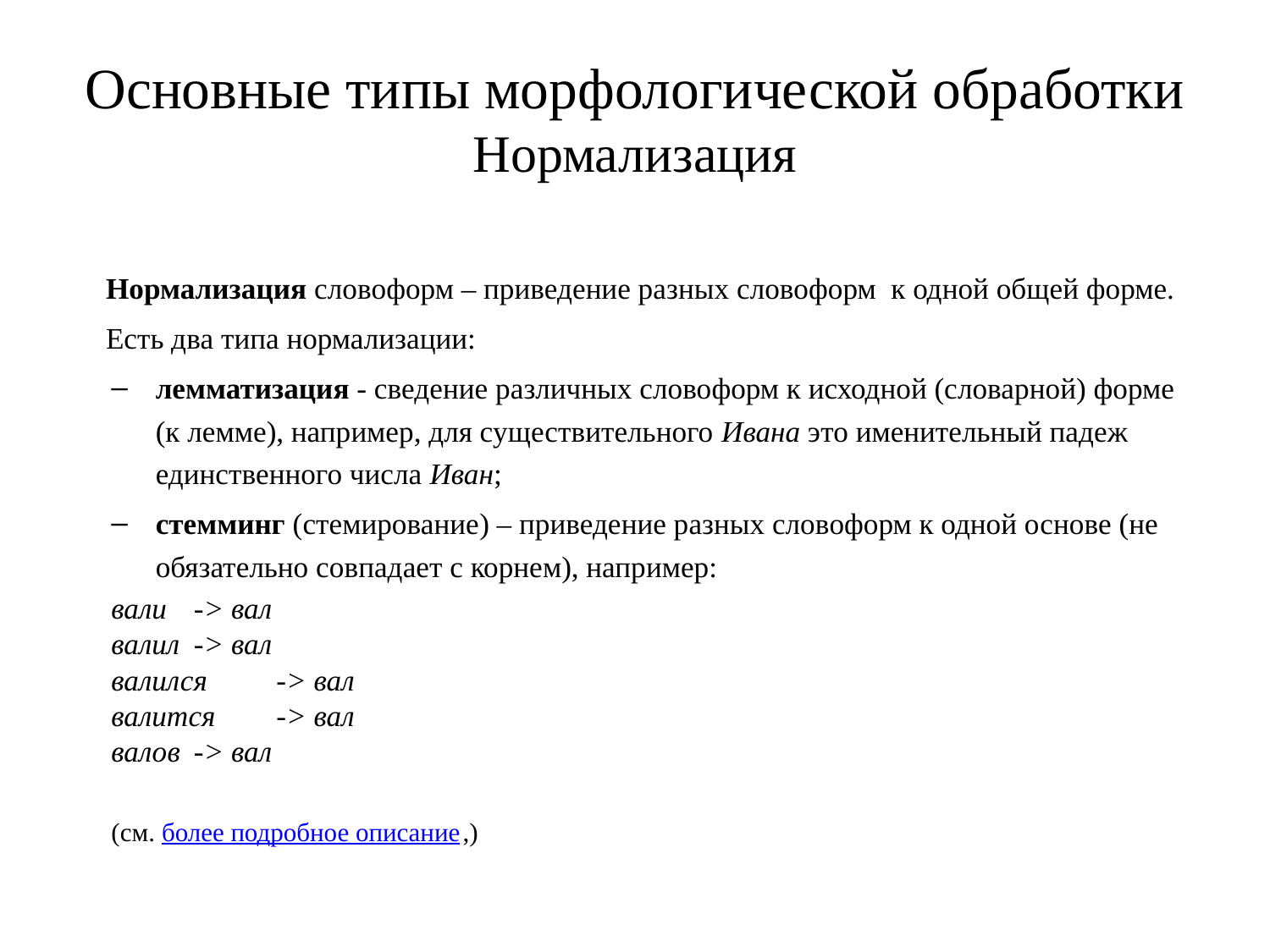

# Основные типы морфологической обработки Нормализация
Нормализация словоформ – приведение разных словоформ  к одной общей форме.
Есть два типа нормализации:
лемматизация - сведение различных словоформ к исходной (словарной) форме (к лемме), например, для существительного Ивана это именительный падеж единственного числа Иван;
стемминг (стемирование) – приведение разных словоформ к одной основе (не обязательно совпадает с корнем), например:
вали	-> вал
валил	-> вал
валился	-> вал
валится	-> вал
валов	-> вал

(см. более подробное описание,)